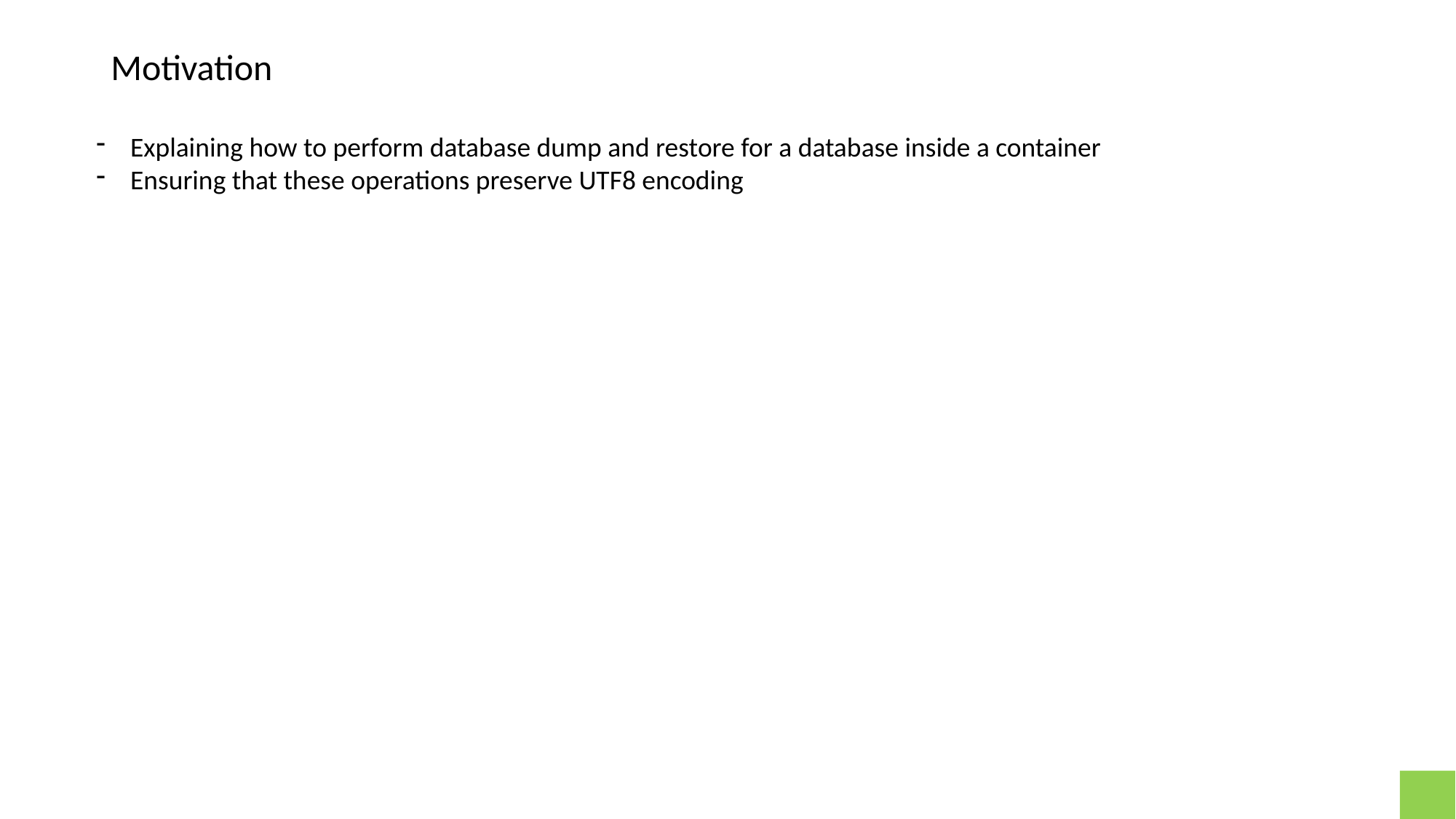

# Motivation
Explaining how to perform database dump and restore for a database inside a container
Ensuring that these operations preserve UTF8 encoding